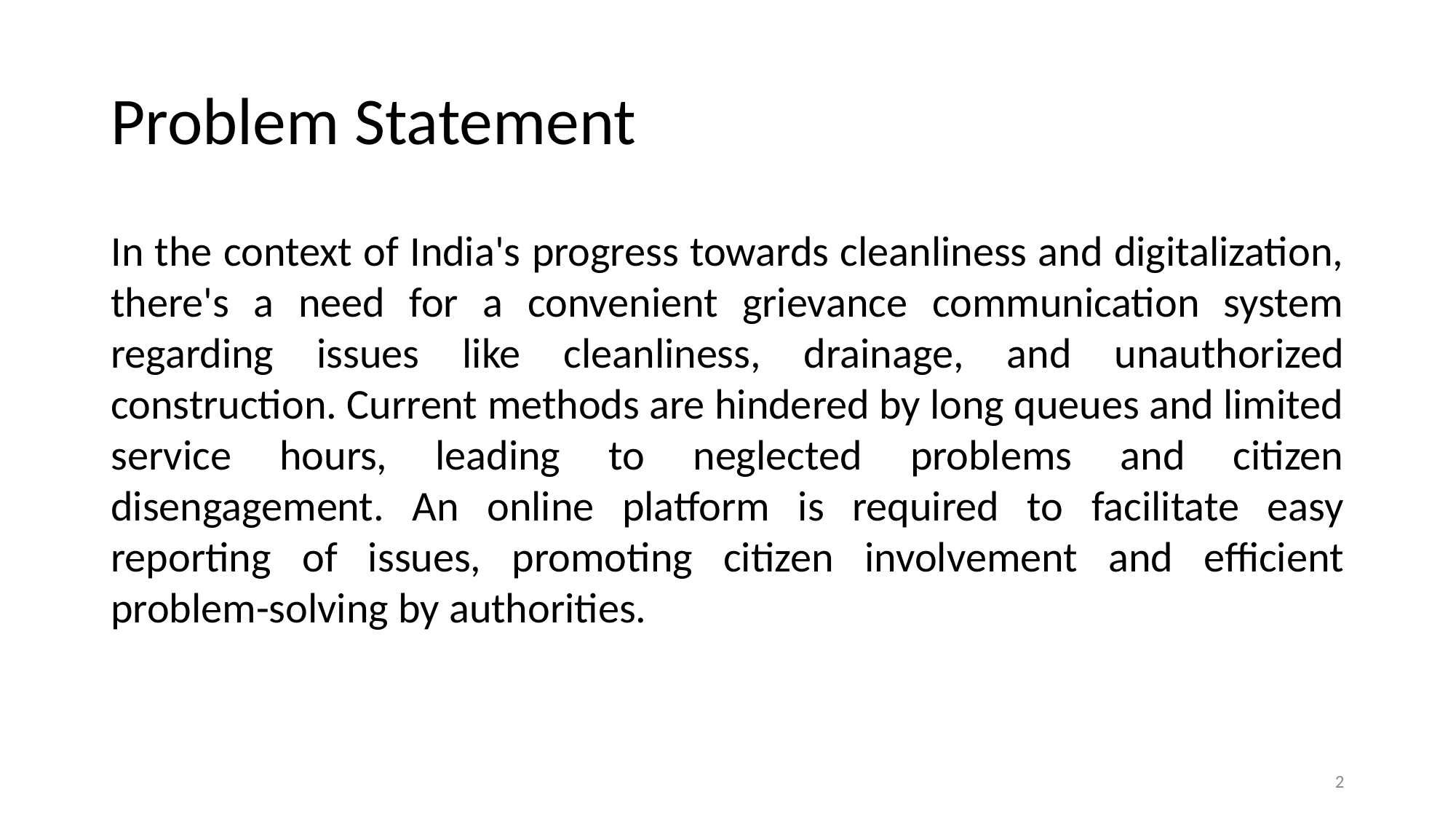

# Problem Statement
In the context of India's progress towards cleanliness and digitalization, there's a need for a convenient grievance communication system regarding issues like cleanliness, drainage, and unauthorized construction. Current methods are hindered by long queues and limited service hours, leading to neglected problems and citizen disengagement. An online platform is required to facilitate easy reporting of issues, promoting citizen involvement and efficient problem-solving by authorities.
2